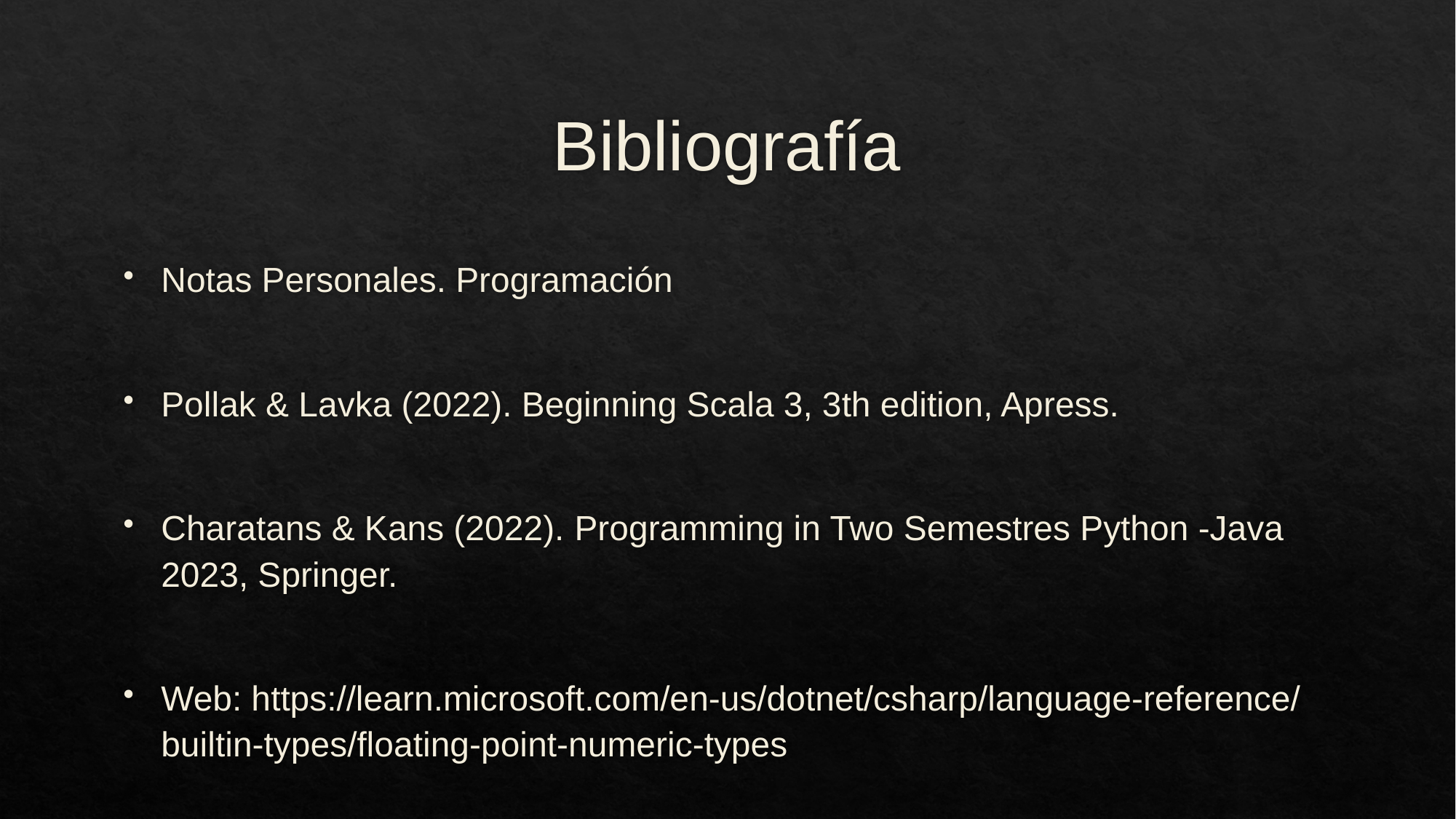

# Bibliografía
Notas Personales. Programación

Pollak & Lavka (2022). Beginning Scala 3, 3th edition, Apress.

Charatans & Kans (2022). Programming in Two Semestres Python -Java 2023, Springer.

Web: https://learn.microsoft.com/en-us/dotnet/csharp/language-reference/builtin-types/floating-point-numeric-types